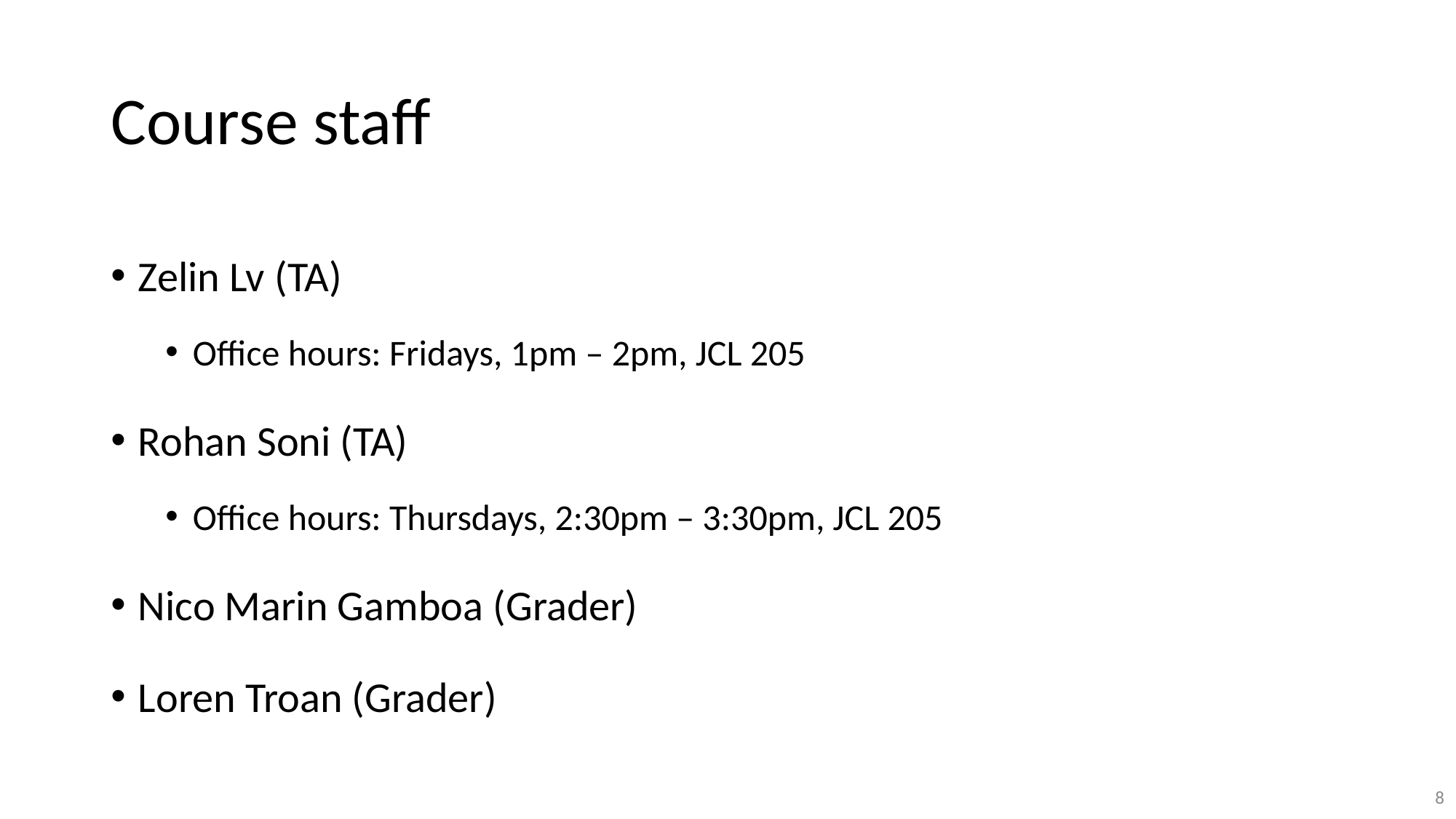

# Course staff
Zelin Lv (TA)
Office hours: Fridays, 1pm – 2pm, JCL 205
Rohan Soni (TA)
Office hours: Thursdays, 2:30pm – 3:30pm, JCL 205
Nico Marin Gamboa (Grader)
Loren Troan (Grader)

8